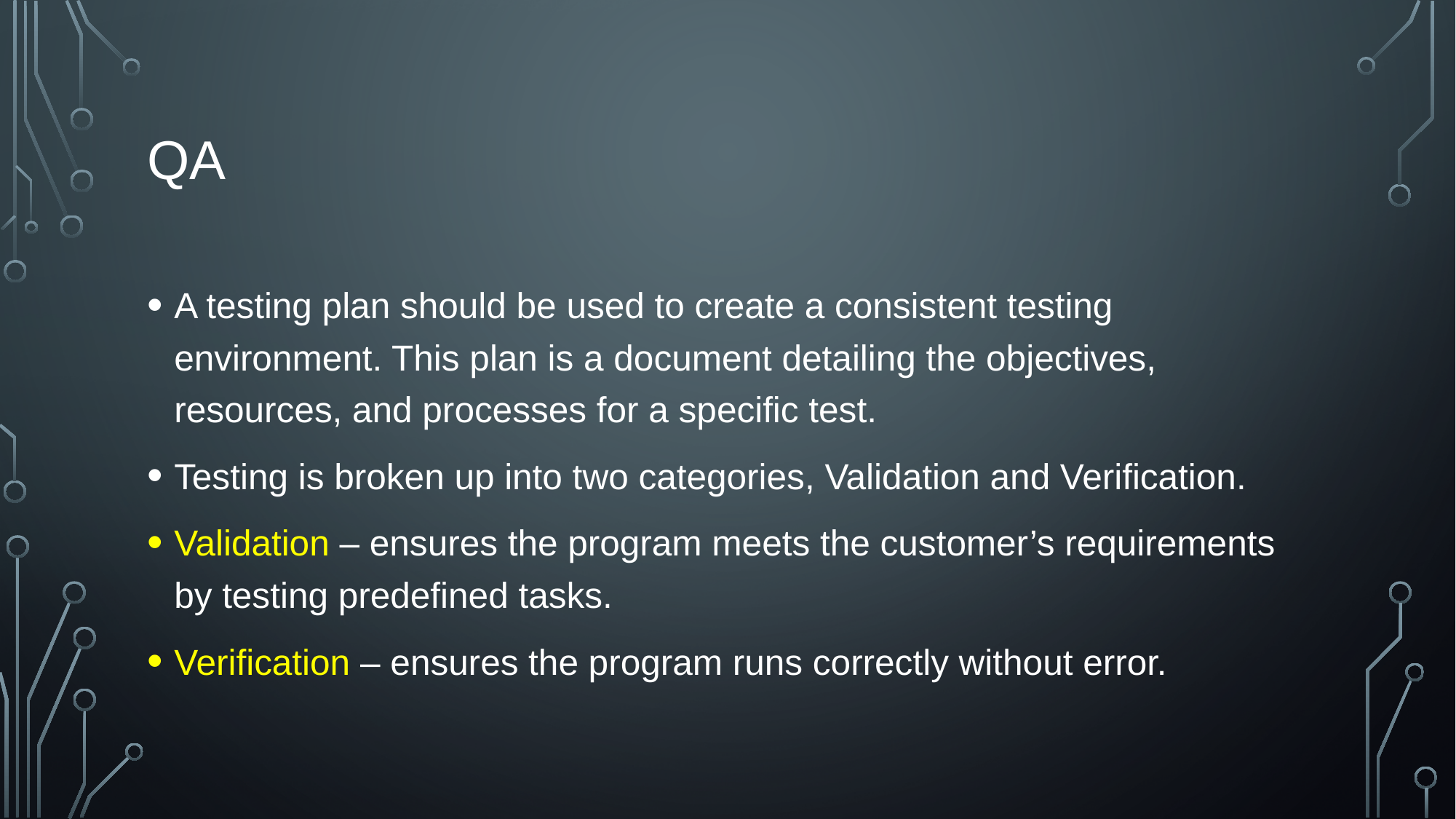

# QA
A testing plan should be used to create a consistent testing environment. This plan is a document detailing the objectives, resources, and processes for a specific test.
Testing is broken up into two categories, Validation and Verification.
Validation – ensures the program meets the customer’s requirements by testing predefined tasks.
Verification – ensures the program runs correctly without error.